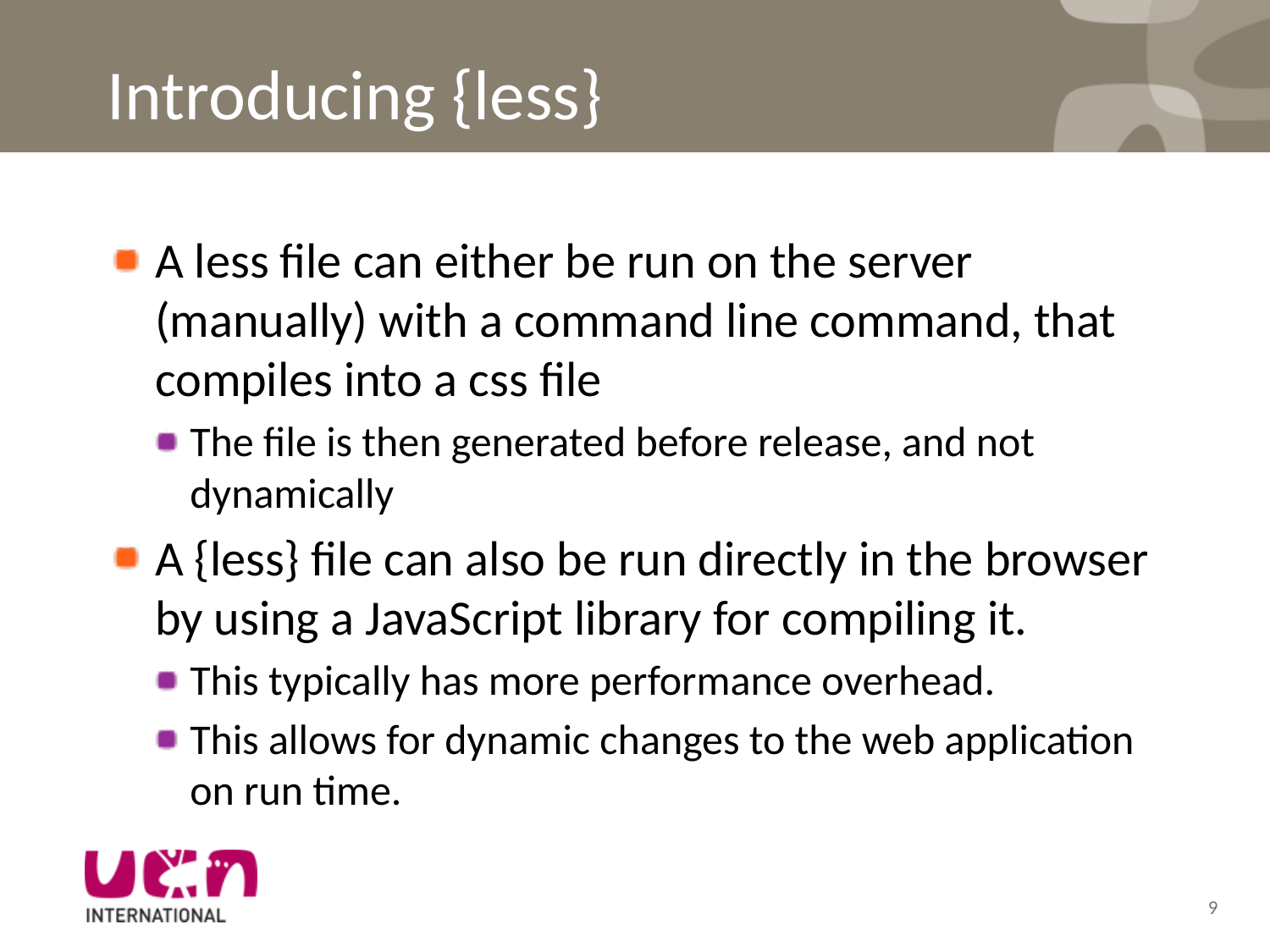

# Introducing {less}
A less file can either be run on the server (manually) with a command line command, that compiles into a css file
The file is then generated before release, and not dynamically
A {less} file can also be run directly in the browser by using a JavaScript library for compiling it.
This typically has more performance overhead.
This allows for dynamic changes to the web application on run time.

9